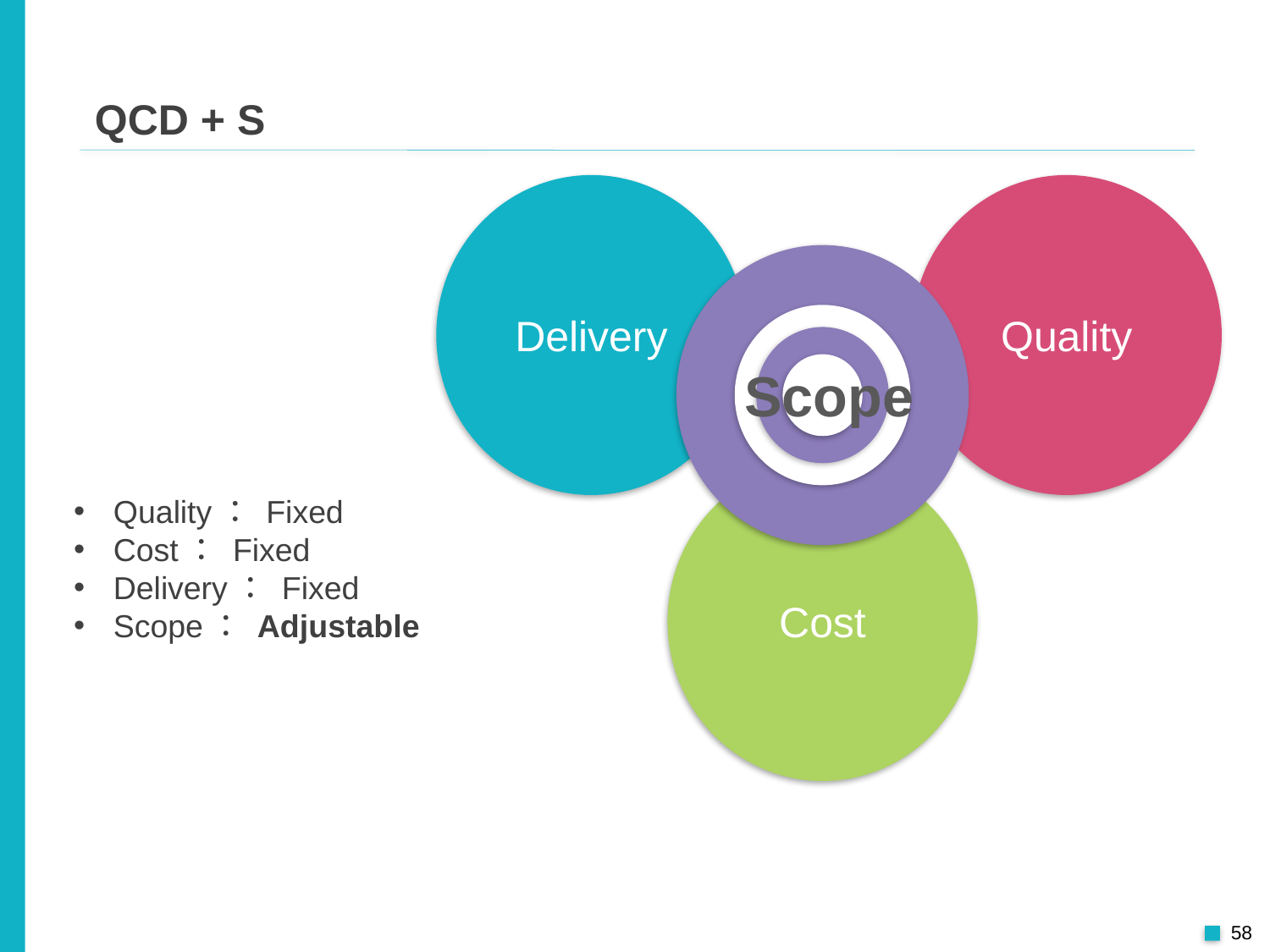

QCD + S
Delivery
Quality

Cost
Scope
Quality： Fixed
Cost： Fixed
Delivery： Fixed
Scope： Adjustable